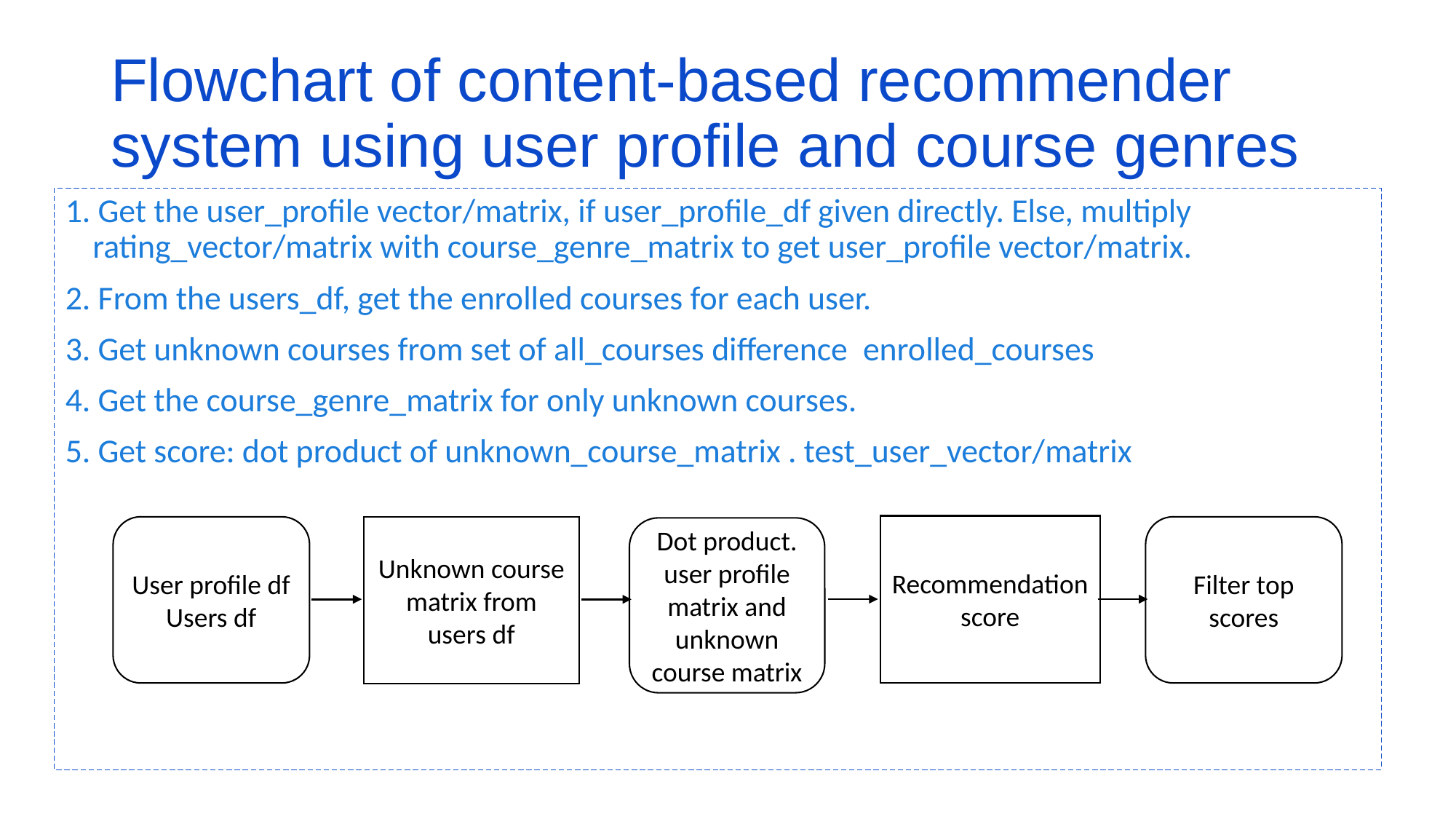

# Flowchart of content-based recommender system using user profile and course genres
1. Get the user_profile vector/matrix, if user_profile_df given directly. Else, multiply rating_vector/matrix with course_genre_matrix to get user_profile vector/matrix.
2. From the users_df, get the enrolled courses for each user.
3. Get unknown courses from set of all_courses difference  enrolled_courses
4. Get the course_genre_matrix for only unknown courses.
5. Get score: dot product of unknown_course_matrix . test_user_vector/matrix

Recommendation score
User profile df
Users df
Filter top scores
Unknown course matrix from users df
Dot product. user profile matrix and unknown course matrix